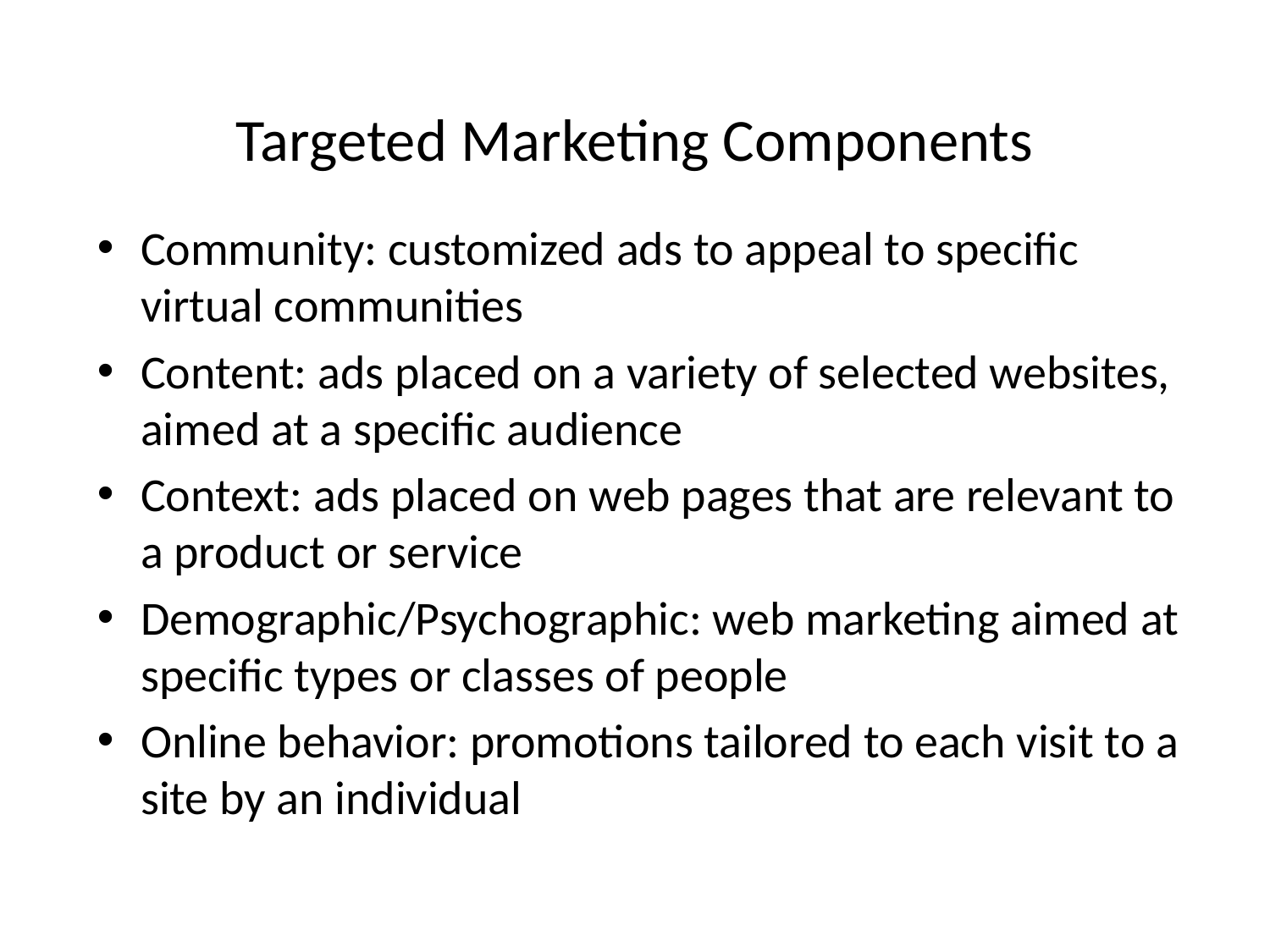

# Targeted Marketing Components
Community: customized ads to appeal to specific virtual communities
Content: ads placed on a variety of selected websites, aimed at a specific audience
Context: ads placed on web pages that are relevant to a product or service
Demographic/Psychographic: web marketing aimed at specific types or classes of people
Online behavior: promotions tailored to each visit to a site by an individual